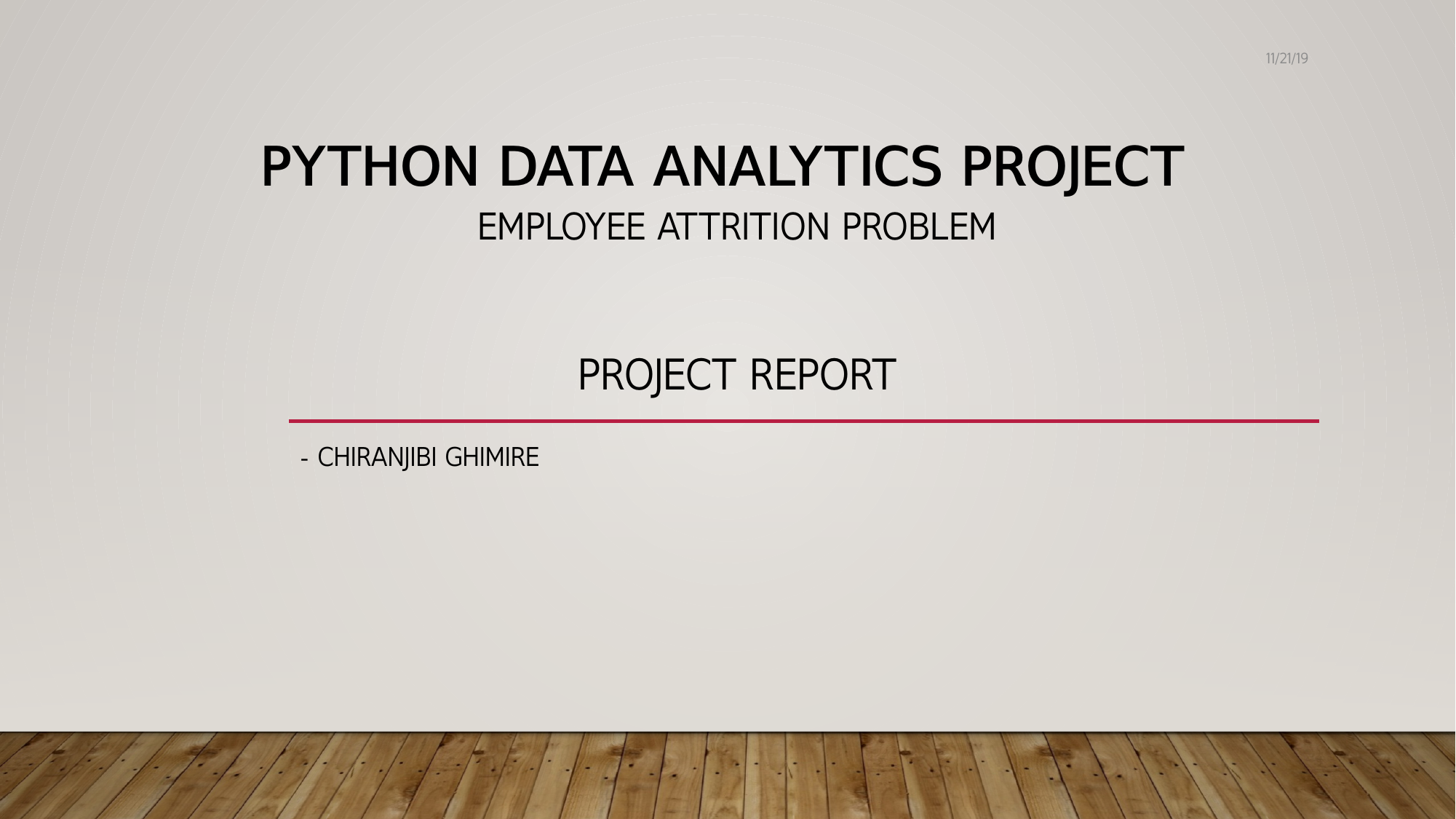

11/21/19
# Python Data Analytics Project  Employee Attrition Problem Project Report
- Chiranjibi Ghimire